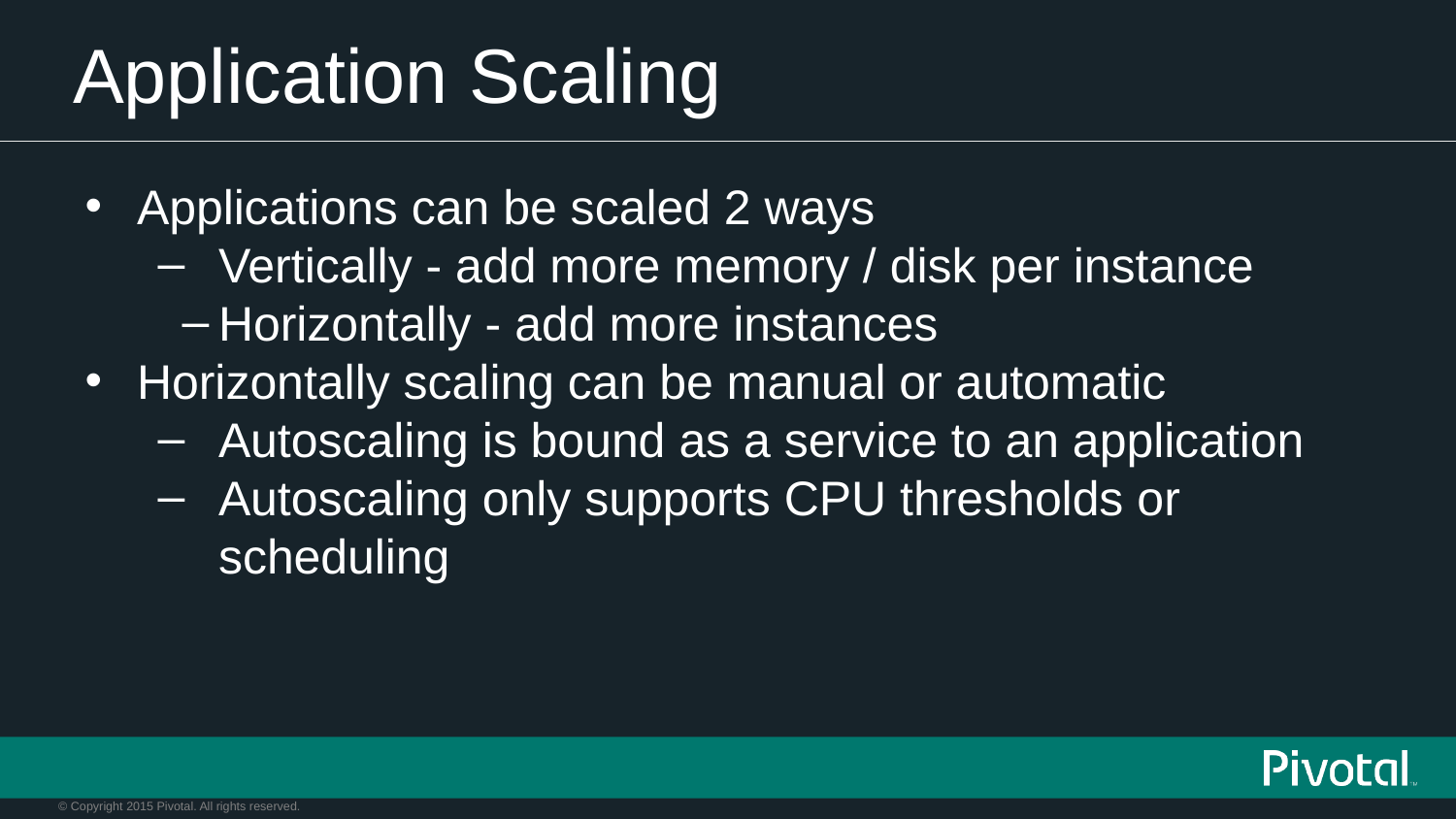

# Application Scaling
Applications can be scaled 2 ways
Vertically - add more memory / disk per instance
Horizontally - add more instances
Horizontally scaling can be manual or automatic
Autoscaling is bound as a service to an application
Autoscaling only supports CPU thresholds or scheduling